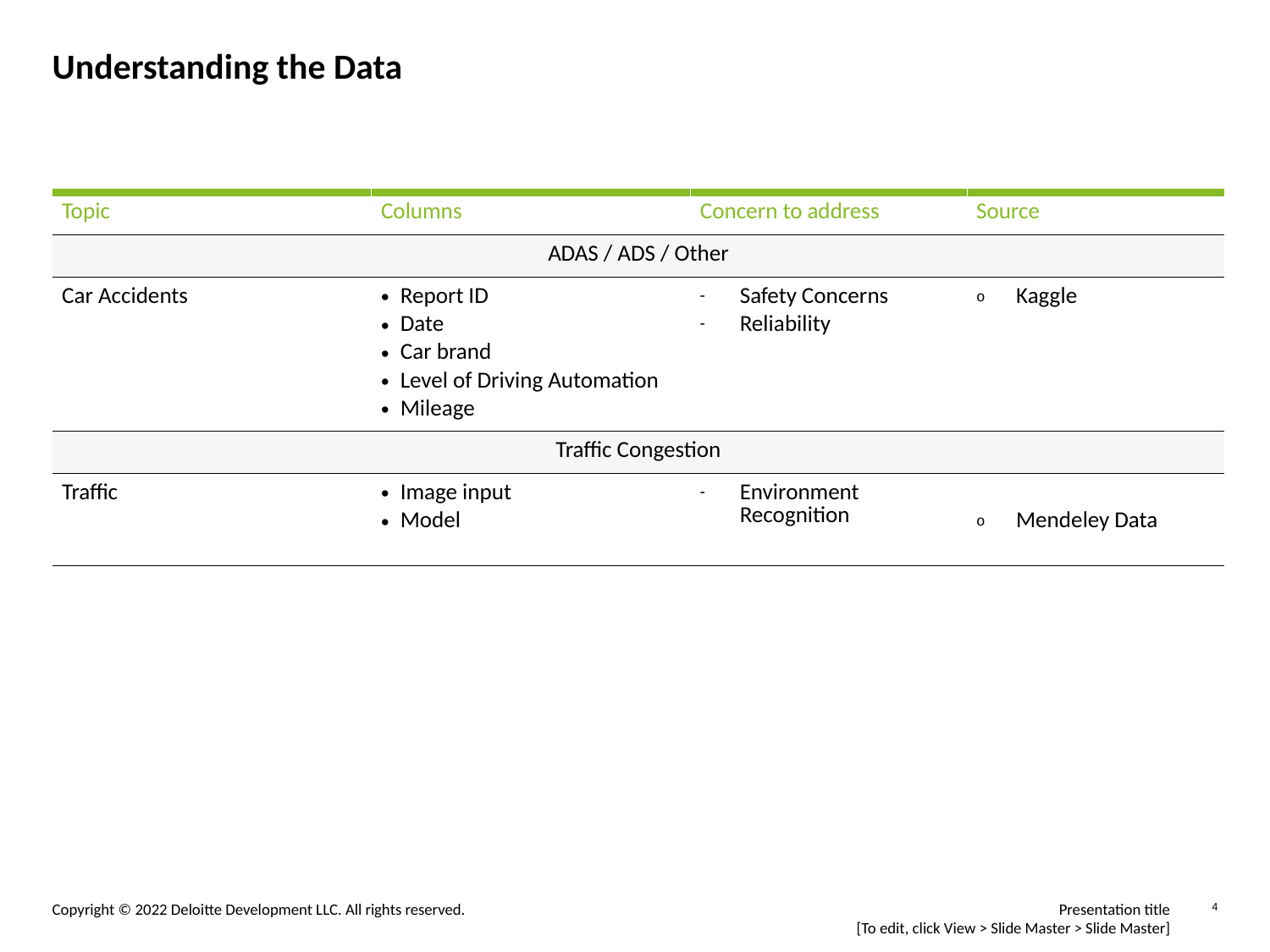

# Understanding the Data
| Topic | Columns | Concern to address | Source |
| --- | --- | --- | --- |
| ADAS / ADS / Other |  |  |  |
| Car Accidents | Report ID Date Car brand Level of Driving Automation Mileage | Safety Concerns Reliability | Kaggle |
| Traffic Congestion |  |  |  |
| Traffic | Image input Model | Environment Recognition | Mendeley Data |